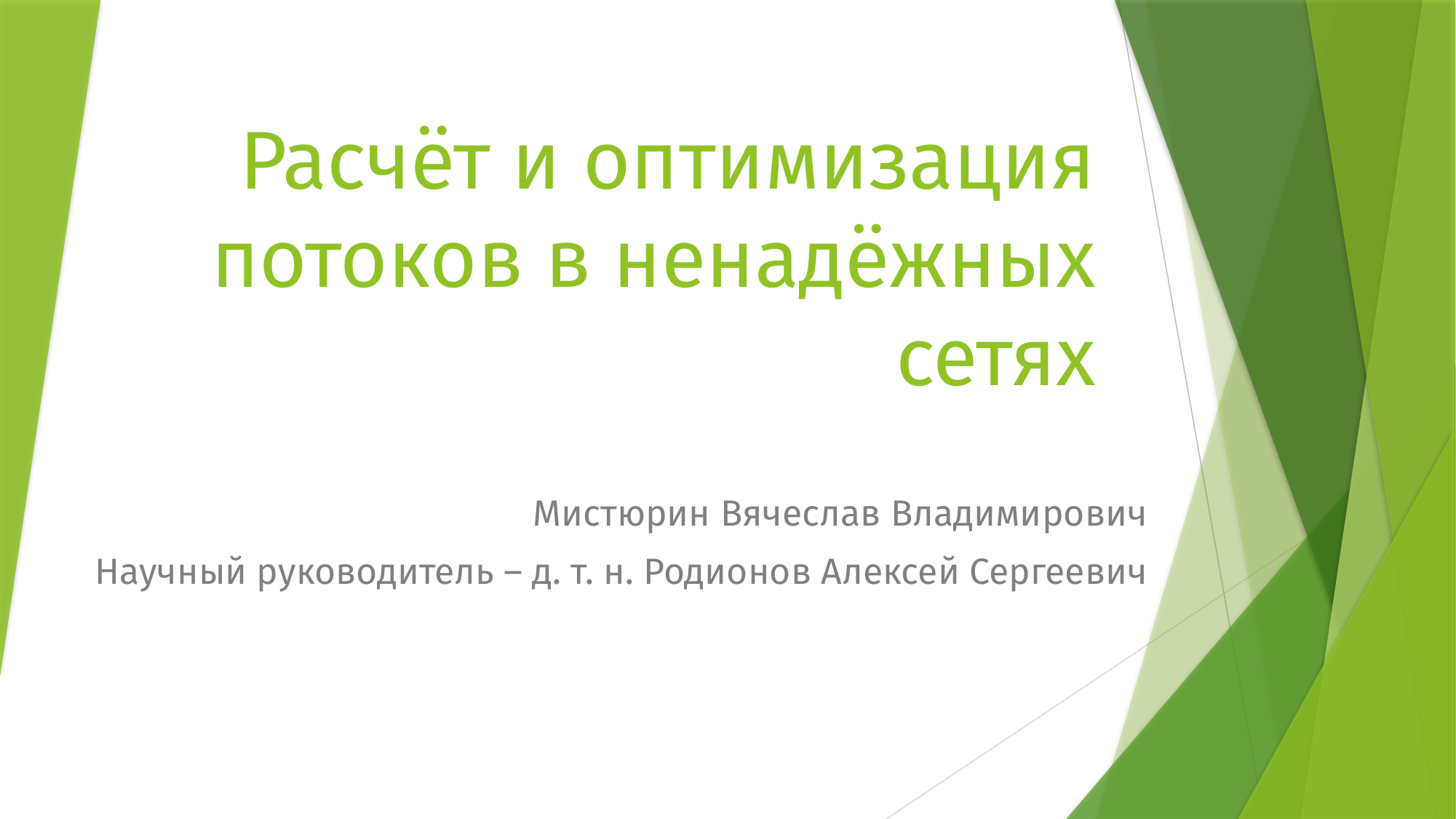

# Расчёт и оптимизация потоков в ненадёжных сетях
Мистюрин Вячеслав Владимирович
Научный руководитель – д. т. н. Родионов Алексей Сергеевич